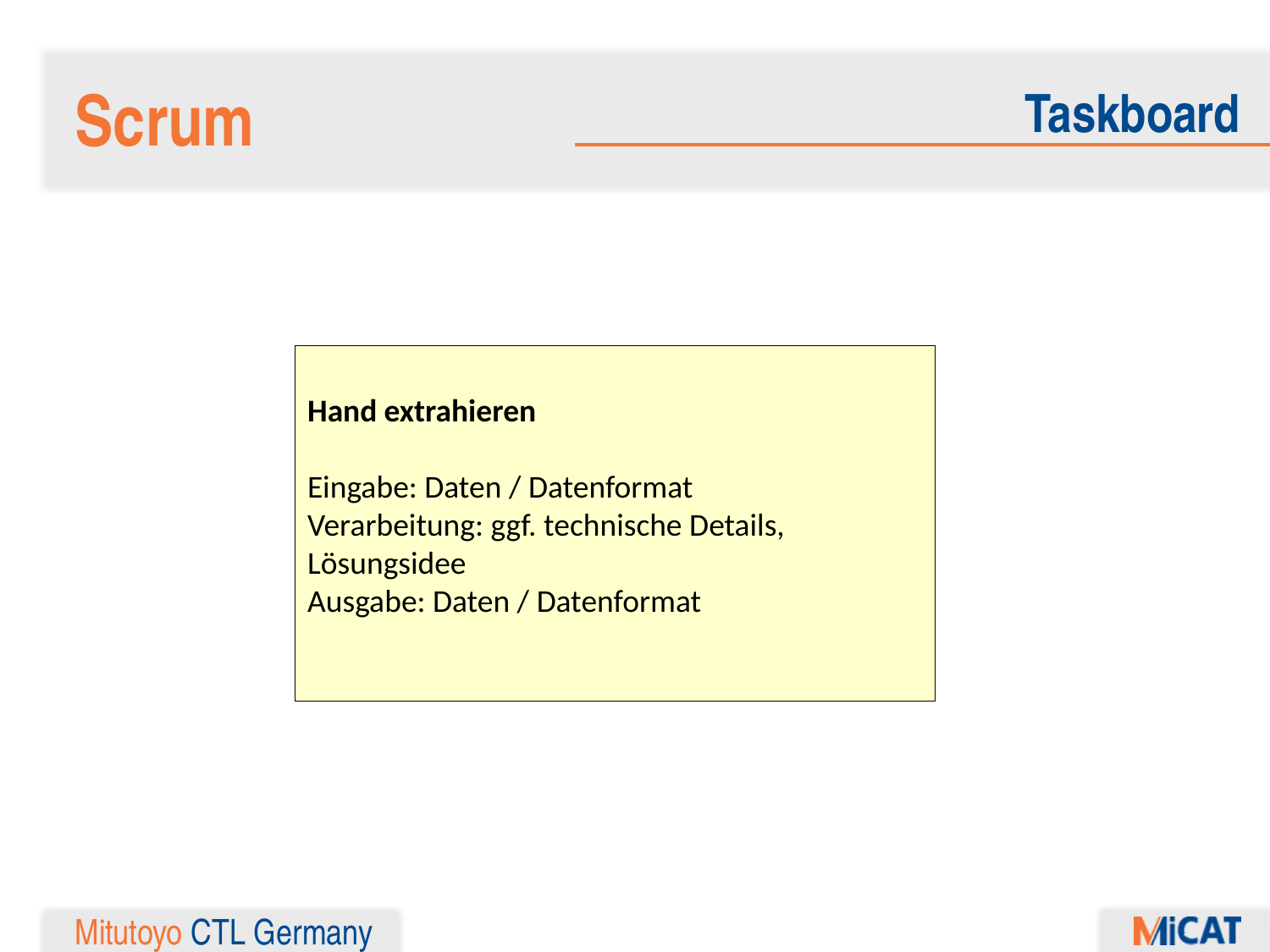

Scrum
Taskboard

Hand extrahieren

Eingabe: Daten / Datenformat
Verarbeitung: ggf. technische Details, Lösungsidee
Ausgabe: Daten / Datenformat